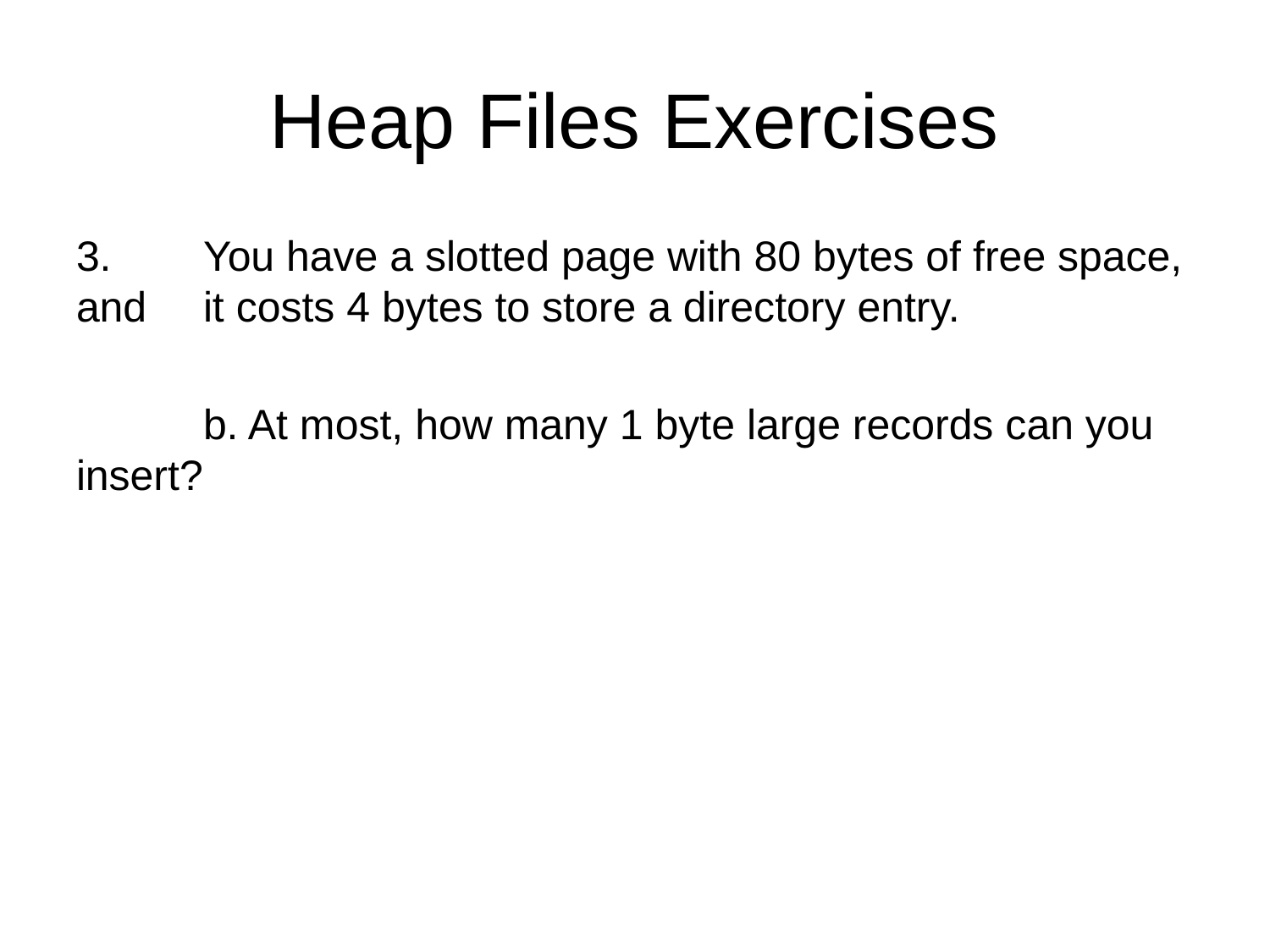

# Heap Files Exercises
3.	You have a slotted page with 80 bytes of free space, and 	it costs 4 bytes to store a directory entry.

	b. At most, how many 1 byte large records can you insert?